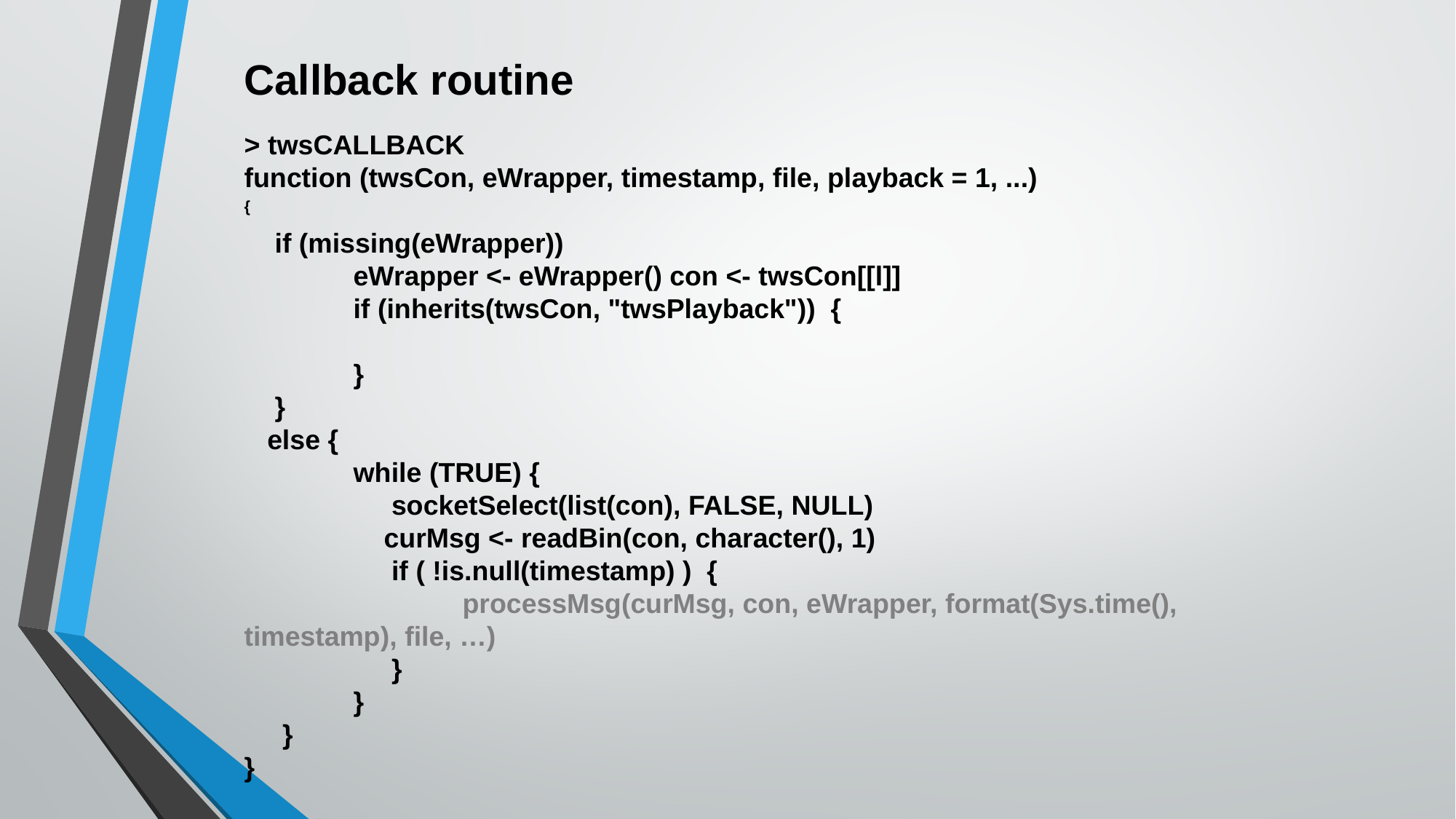

Callback routine
> twsCALLBACK
function (twsCon, eWrapper, timestamp, file, playback = 1, ...)
{
    if (missing(eWrapper))
	eWrapper <- eWrapper() con <- twsCon[[l]]
	if (inherits(twsCon, "twsPlayback"))  {

	}
    }
   else {
	while (TRUE) {
	     socketSelect(list(con), FALSE, NULL)
	    curMsg <- readBin(con, character(), 1)
	     if ( !is.null(timestamp) )  {
		processMsg(curMsg, con, eWrapper, format(Sys.time(), timestamp), file, …)
	     }
	}
     }
}